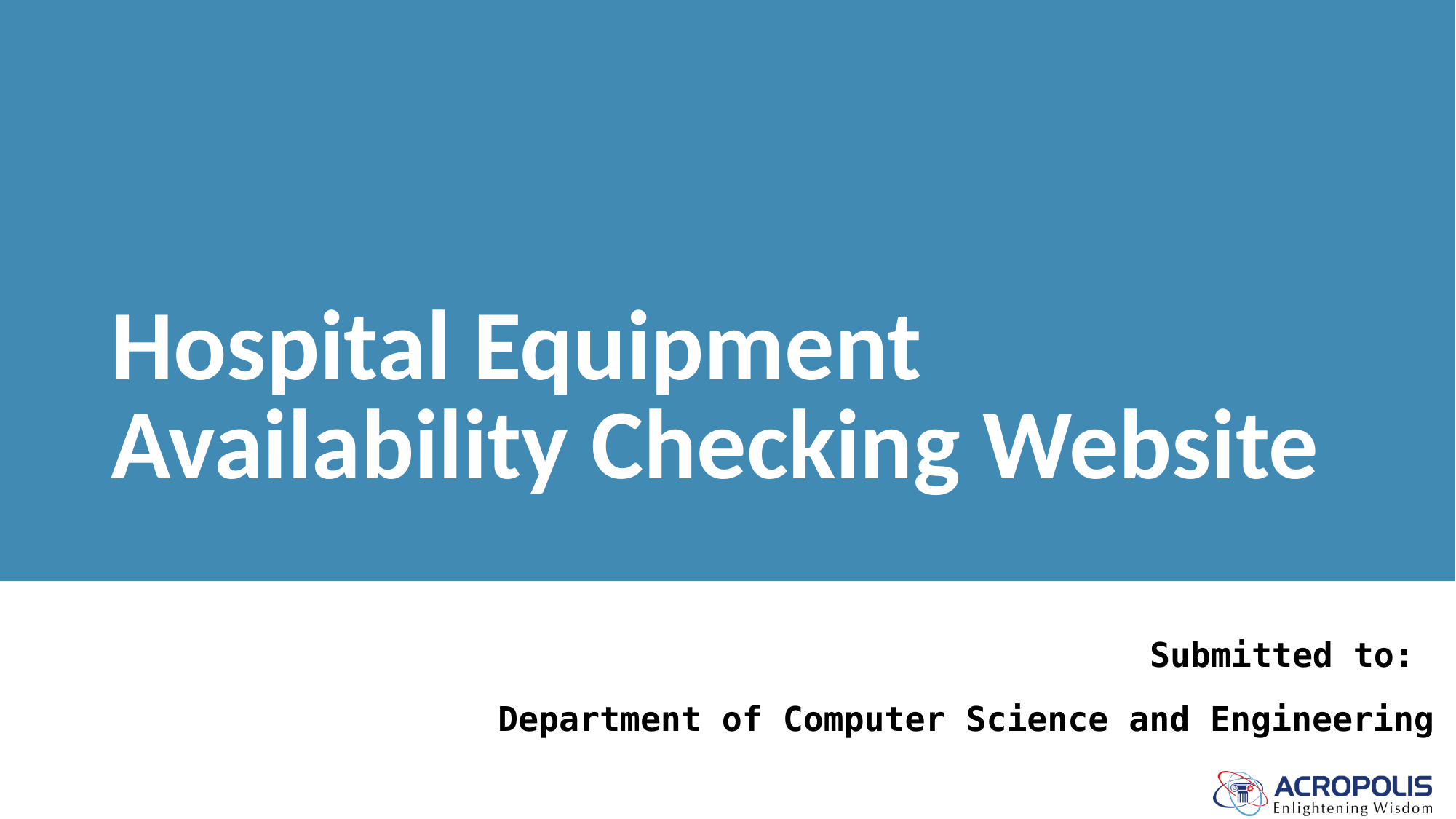

# Hospital Equipment Availability Checking Website
Submitted to:
Department of Computer Science and Engineering